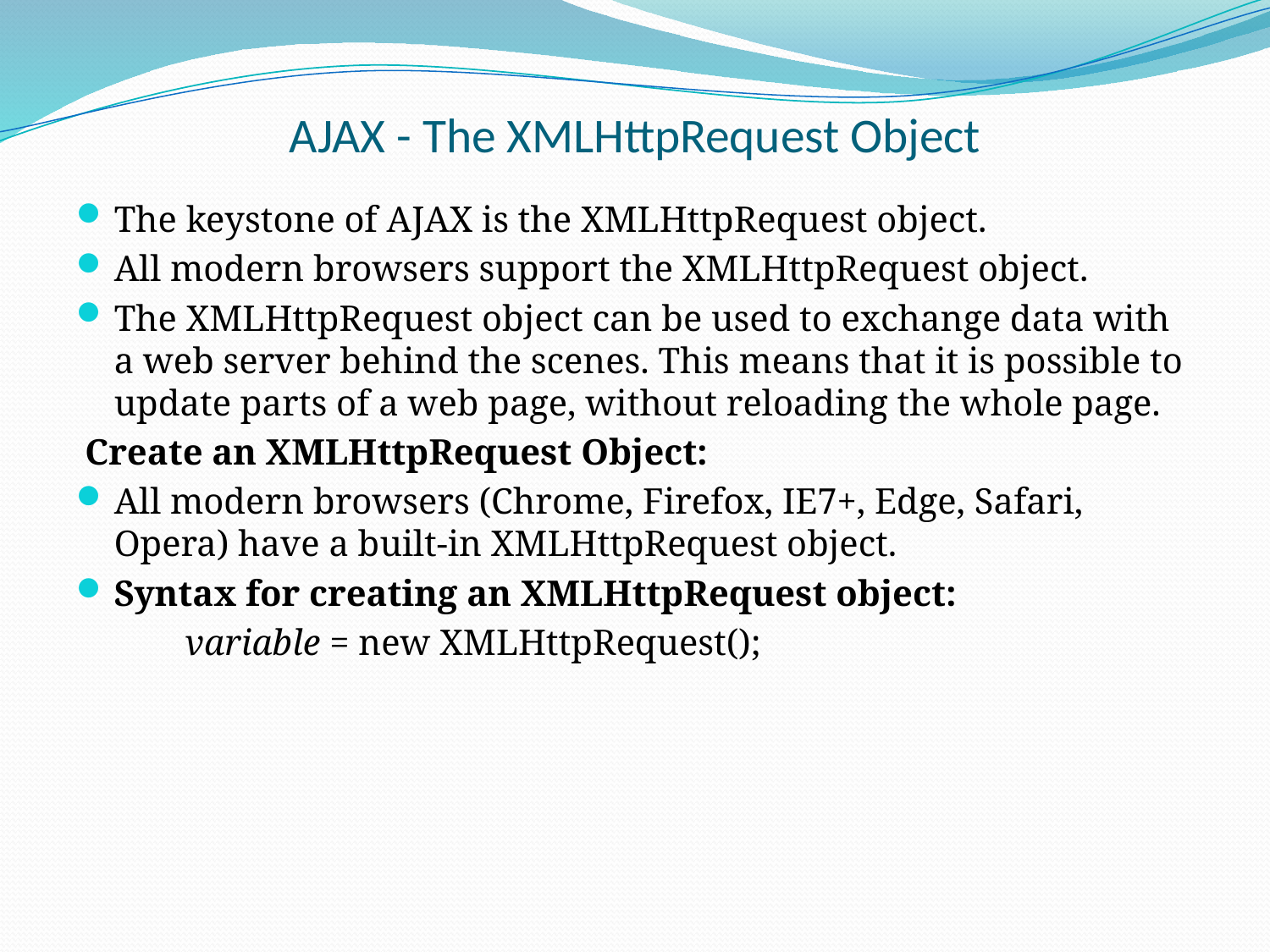

# AJAX - The XMLHttpRequest Object
The keystone of AJAX is the XMLHttpRequest object.
All modern browsers support the XMLHttpRequest object.
The XMLHttpRequest object can be used to exchange data with a web server behind the scenes. This means that it is possible to update parts of a web page, without reloading the whole page.
 Create an XMLHttpRequest Object:
All modern browsers (Chrome, Firefox, IE7+, Edge, Safari, Opera) have a built-in XMLHttpRequest object.
Syntax for creating an XMLHttpRequest object:
            variable = new XMLHttpRequest();